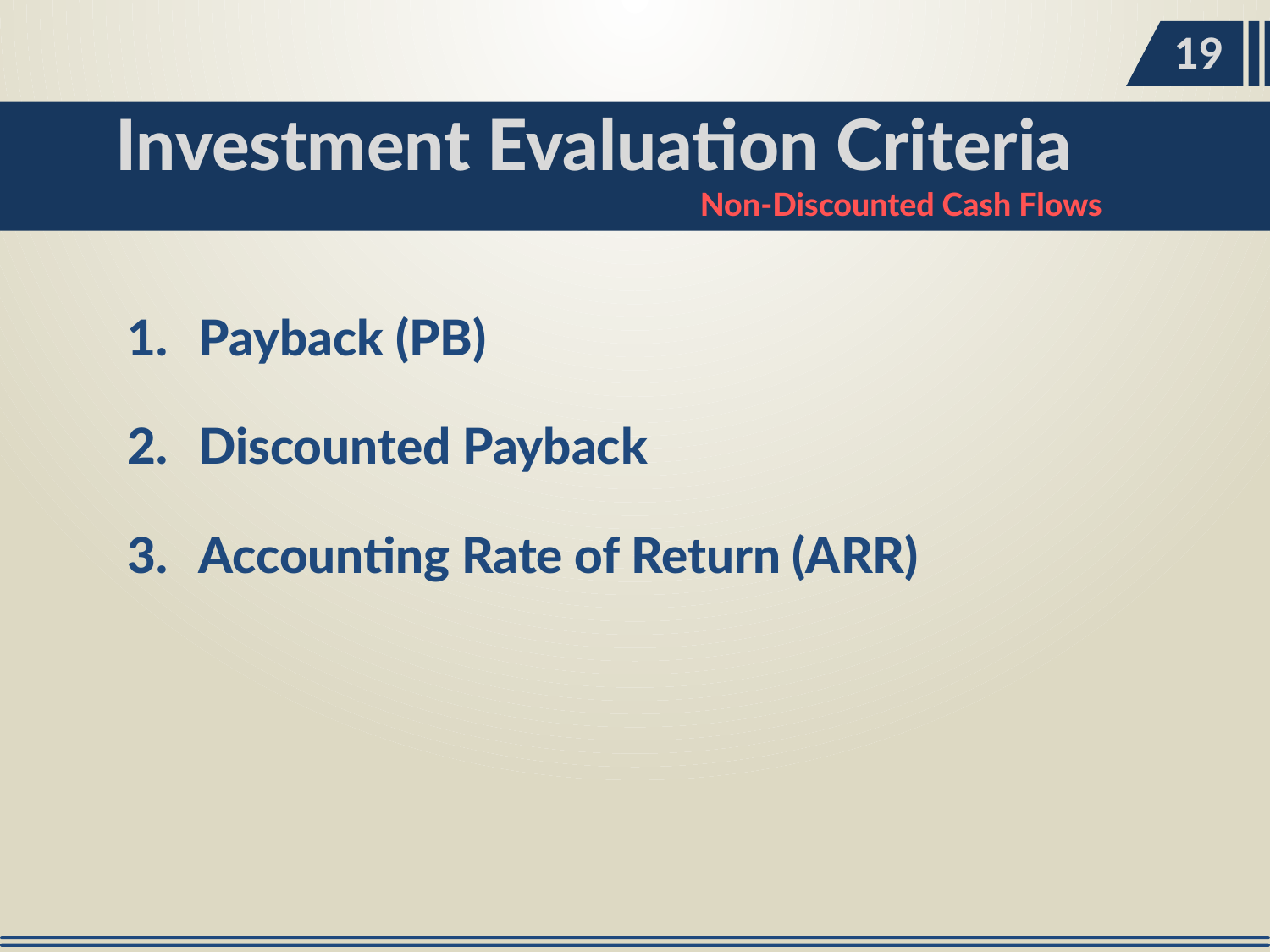

19
Investment Evaluation Criteria
Non-Discounted Cash Flows
Payback (PB)
Discounted Payback
Accounting Rate of Return (ARR)